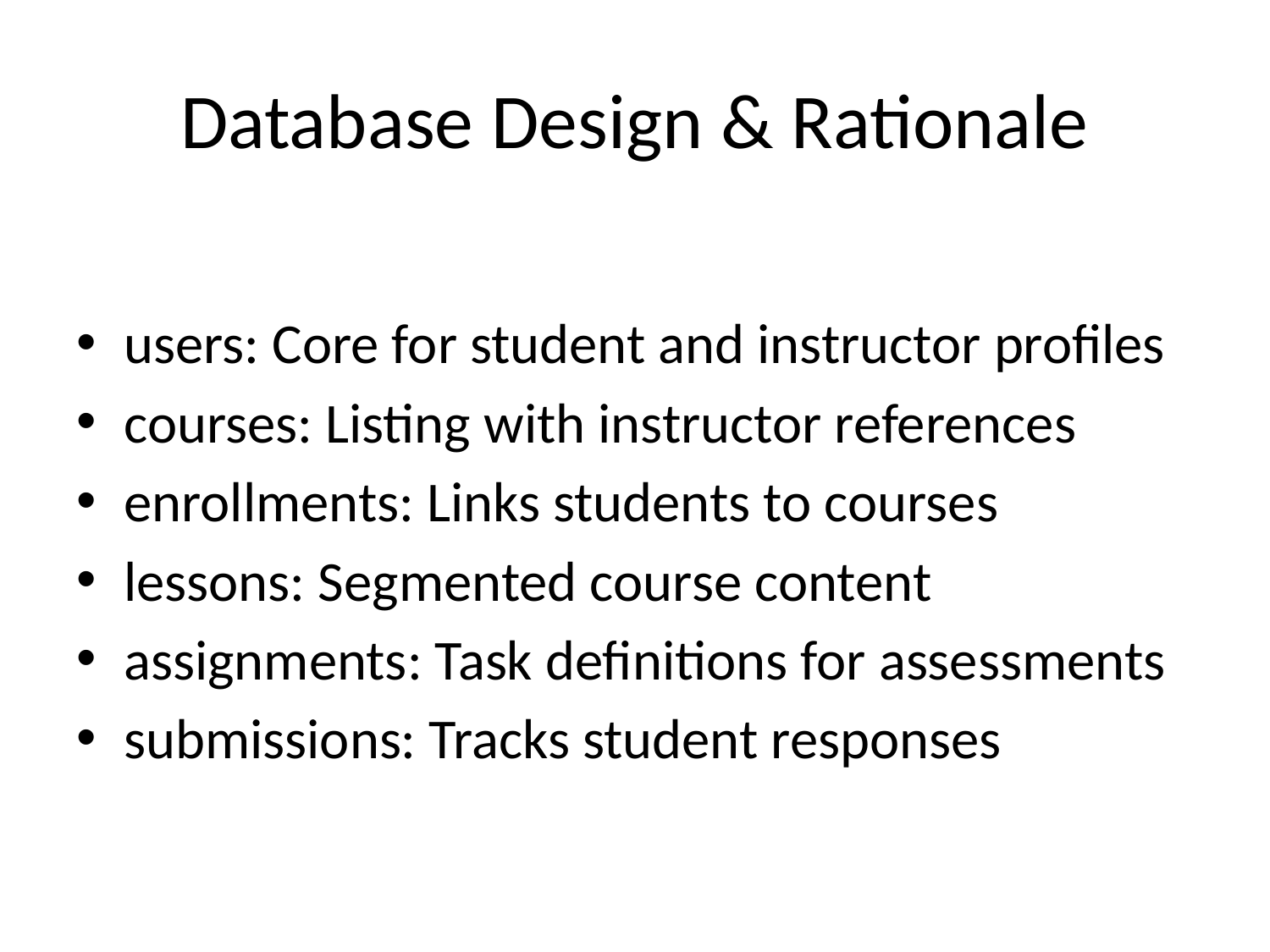

# Database Design & Rationale

users: Core for student and instructor profiles
courses: Listing with instructor references
enrollments: Links students to courses
lessons: Segmented course content
assignments: Task definitions for assessments
submissions: Tracks student responses